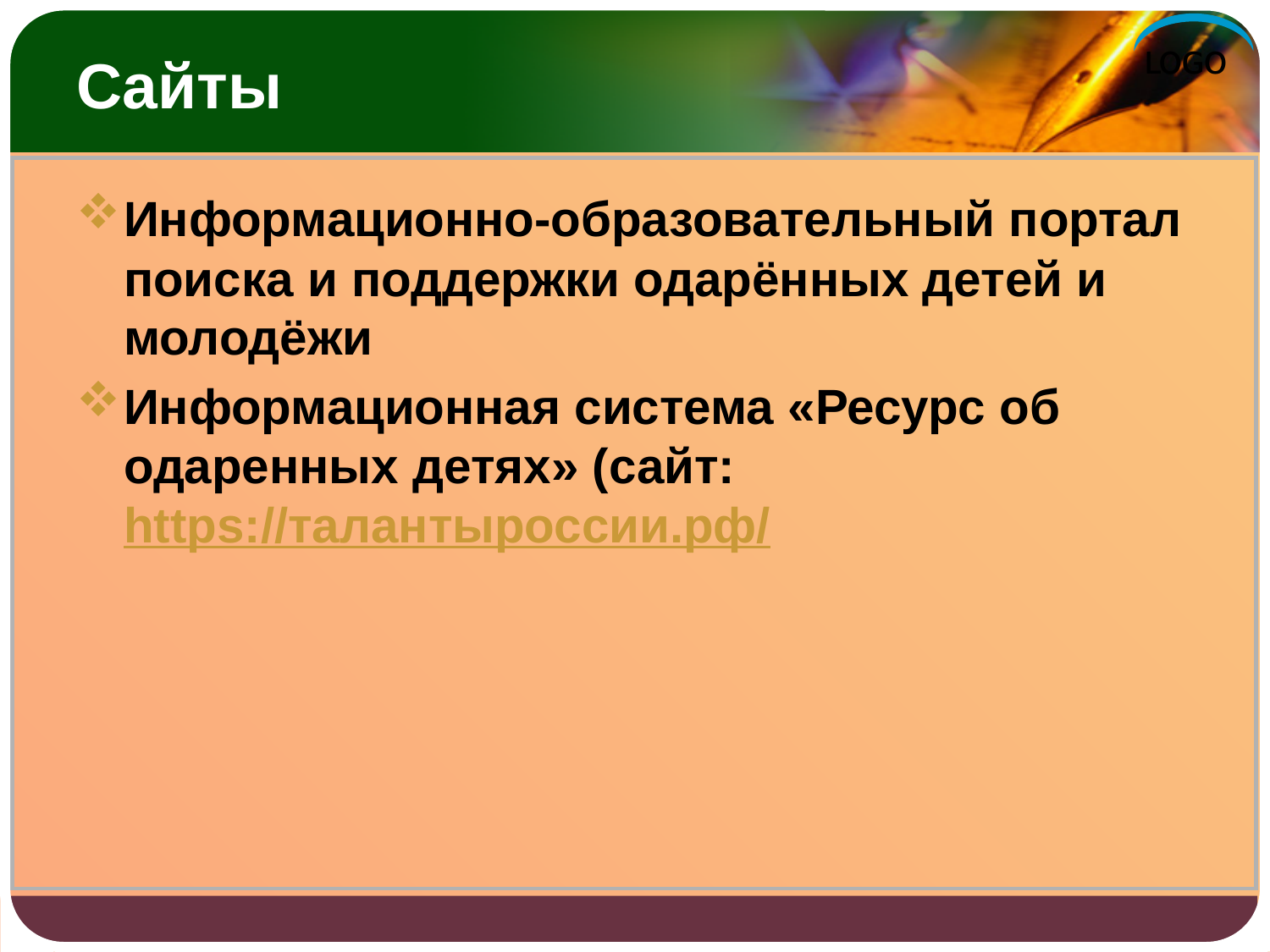

# Сайты
Информационно-образовательный портал поиска и поддержки одарённых детей и молодёжи
Информационная система «Ресурс об одаренных детях» (сайт: https://талантыроссии.рф/